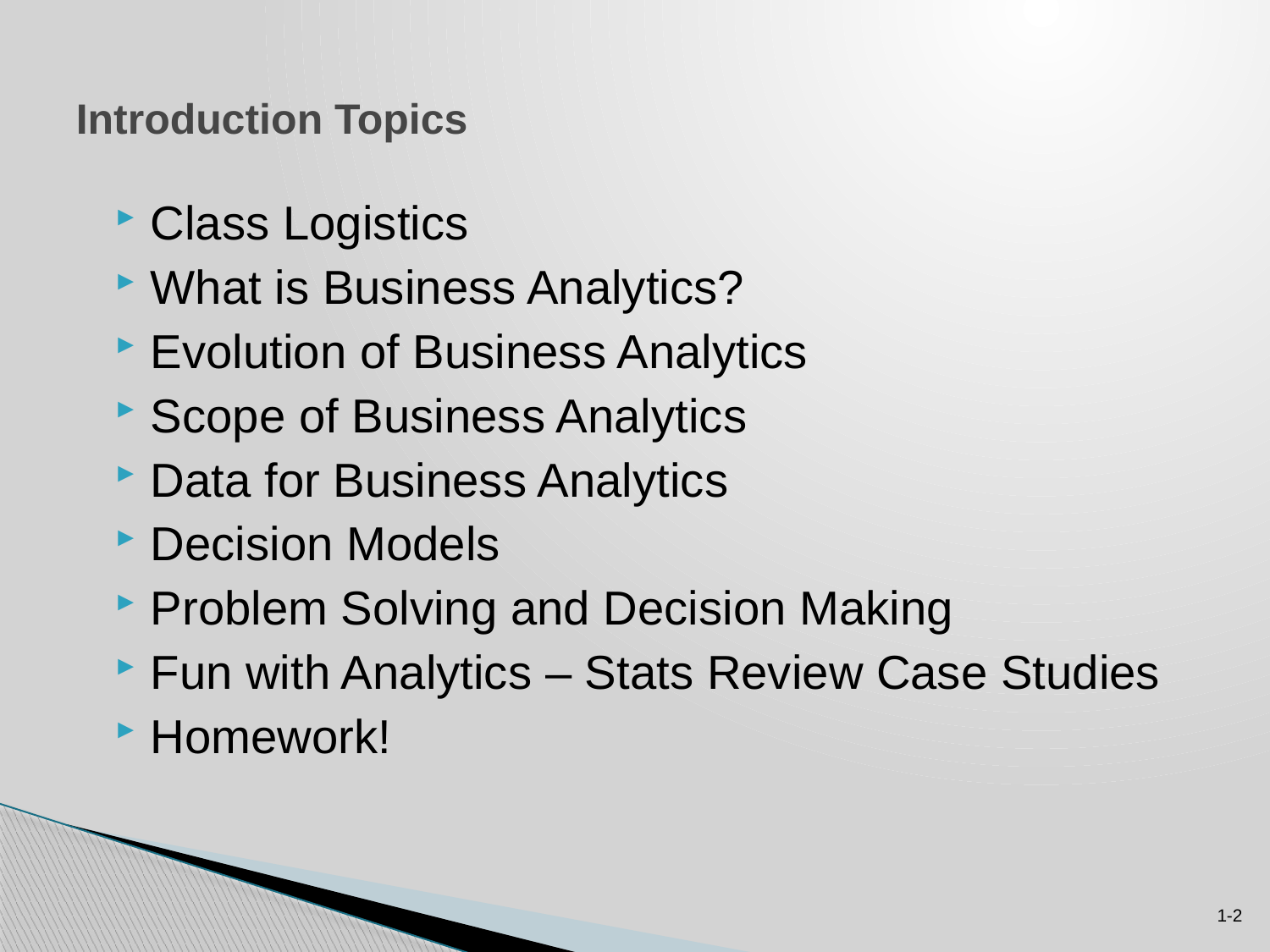

# Introduction Topics
Class Logistics
What is Business Analytics?
Evolution of Business Analytics
Scope of Business Analytics
Data for Business Analytics
Decision Models
Problem Solving and Decision Making
Fun with Analytics – Stats Review Case Studies
Homework!

1-2